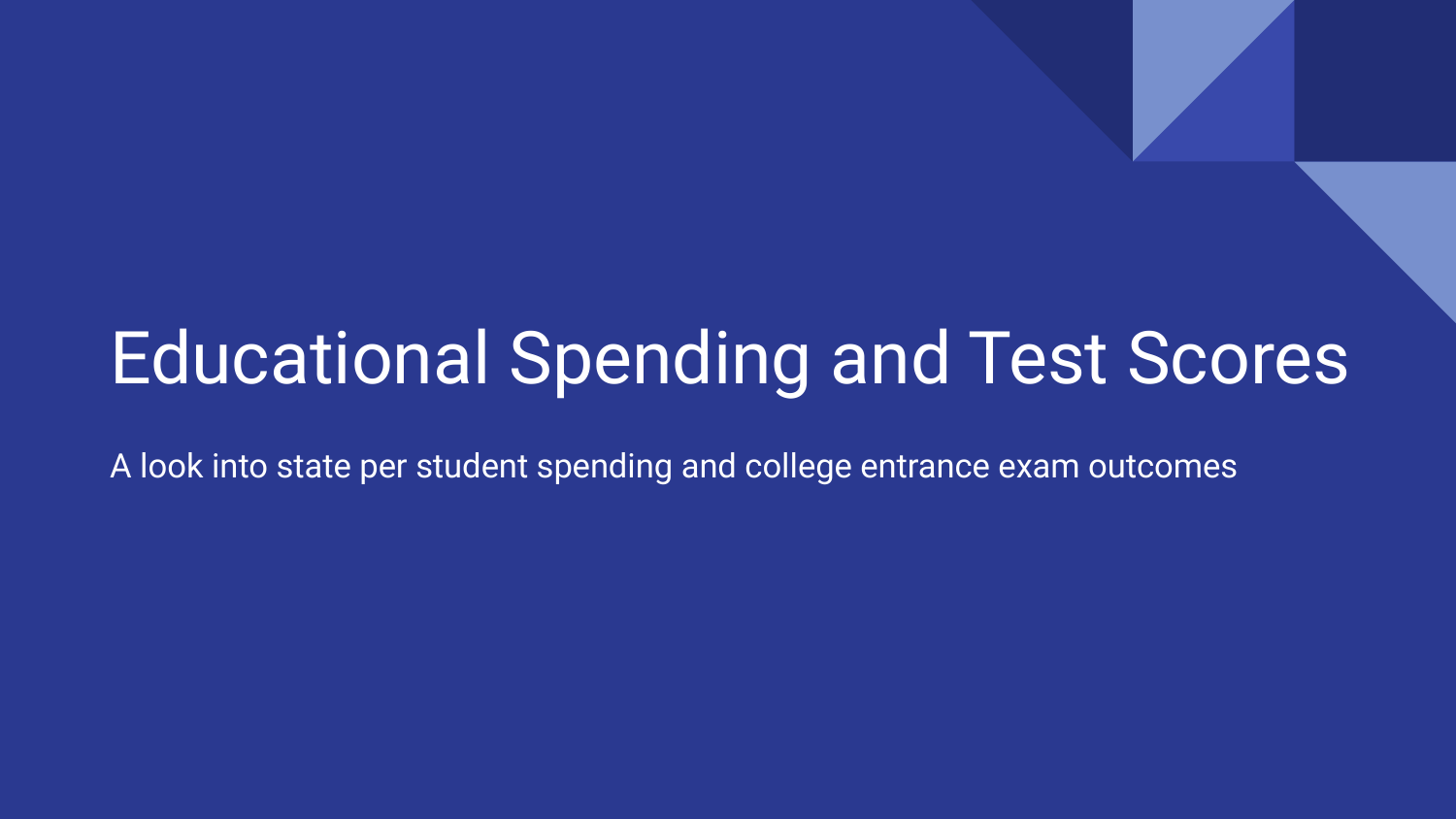

# Educational Spending and Test Scores
A look into state per student spending and college entrance exam outcomes